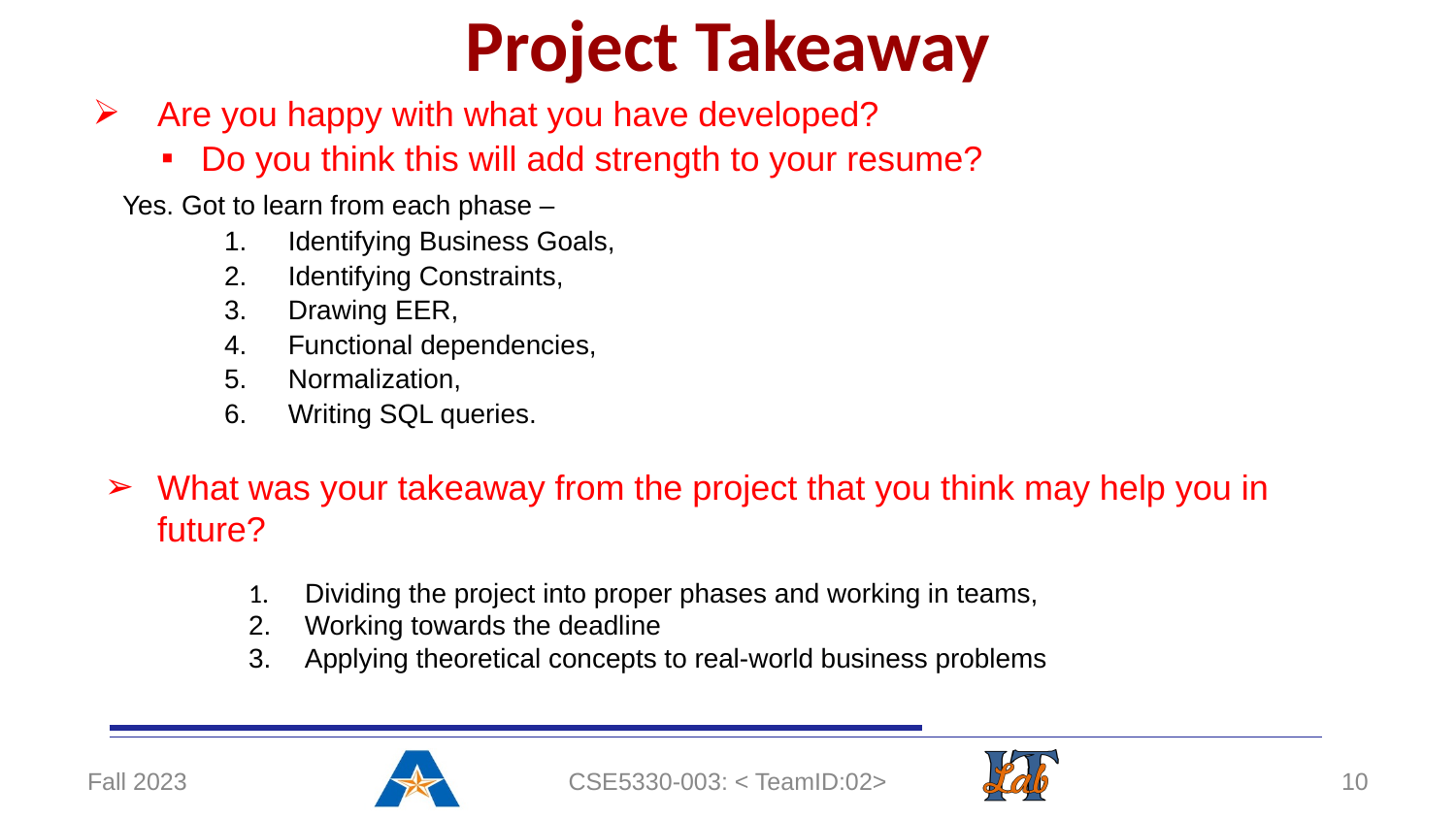

# Project Takeaway
Are you happy with what you have developed?
Do you think this will add strength to your resume?
		Yes. Got to learn from each phase –
Identifying Business Goals,
Identifying Constraints,
Drawing EER,
Functional dependencies,
Normalization,
Writing SQL queries.

What was your takeaway from the project that you think may help you in future?

   Dividing the project into proper phases and working in teams,
 Working towards the deadline
 Applying theoretical concepts to real-world business problems

Fall 2023
CSE5330-003: < TeamID:02>
10